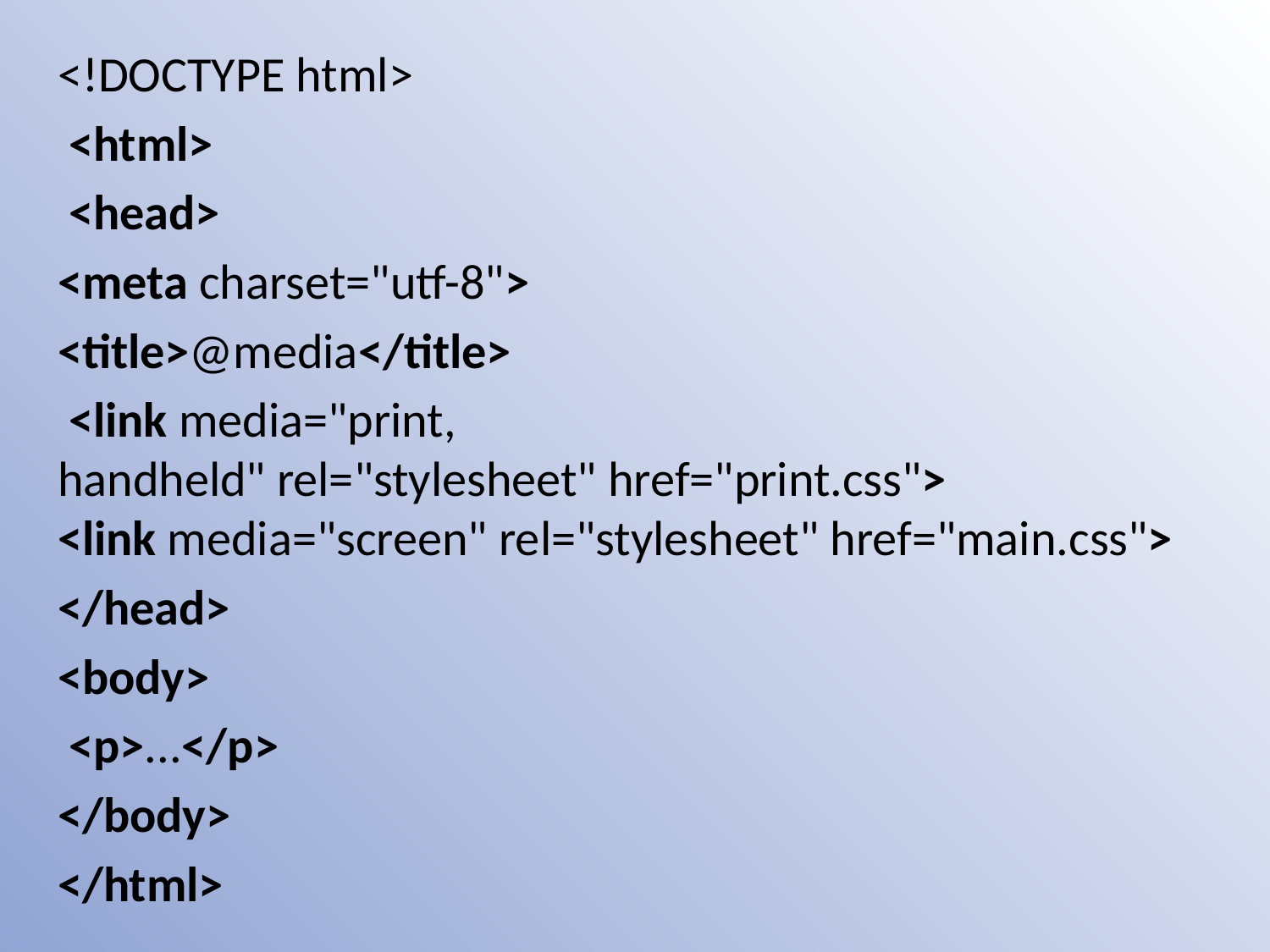

<!DOCTYPE html>
 <html>
 <head>
<meta charset="utf-8">
<title>@media</title>
 <link media="print, handheld" rel="stylesheet" href="print.css"> <link media="screen" rel="stylesheet" href="main.css">
</head>
<body>
 <p>...</p>
</body>
</html>